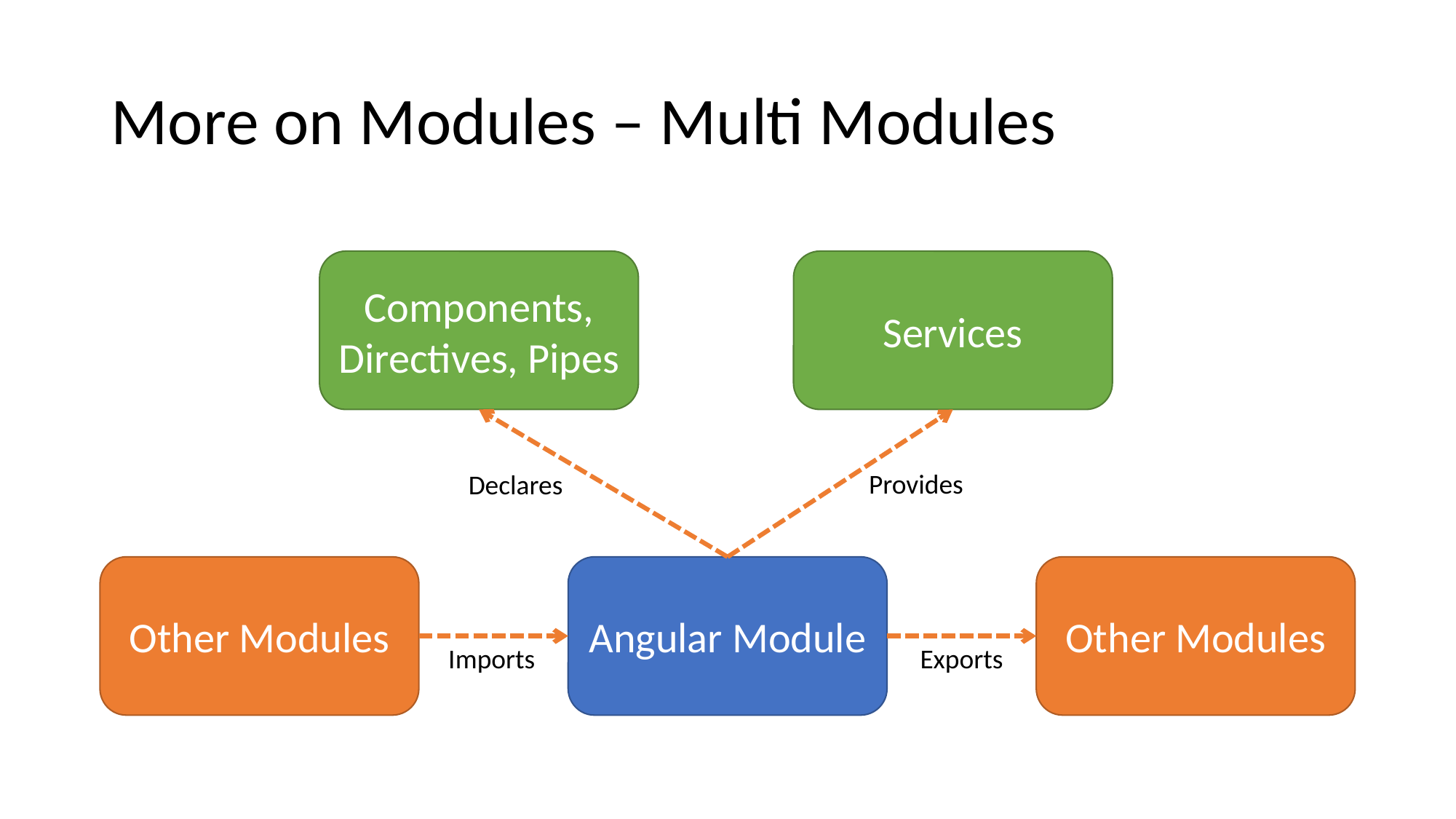

# More on Modules – Multi Modules
Components, Directives, Pipes
Services
Provides
Declares
Angular Module
Other Modules
Other Modules
Imports
Exports